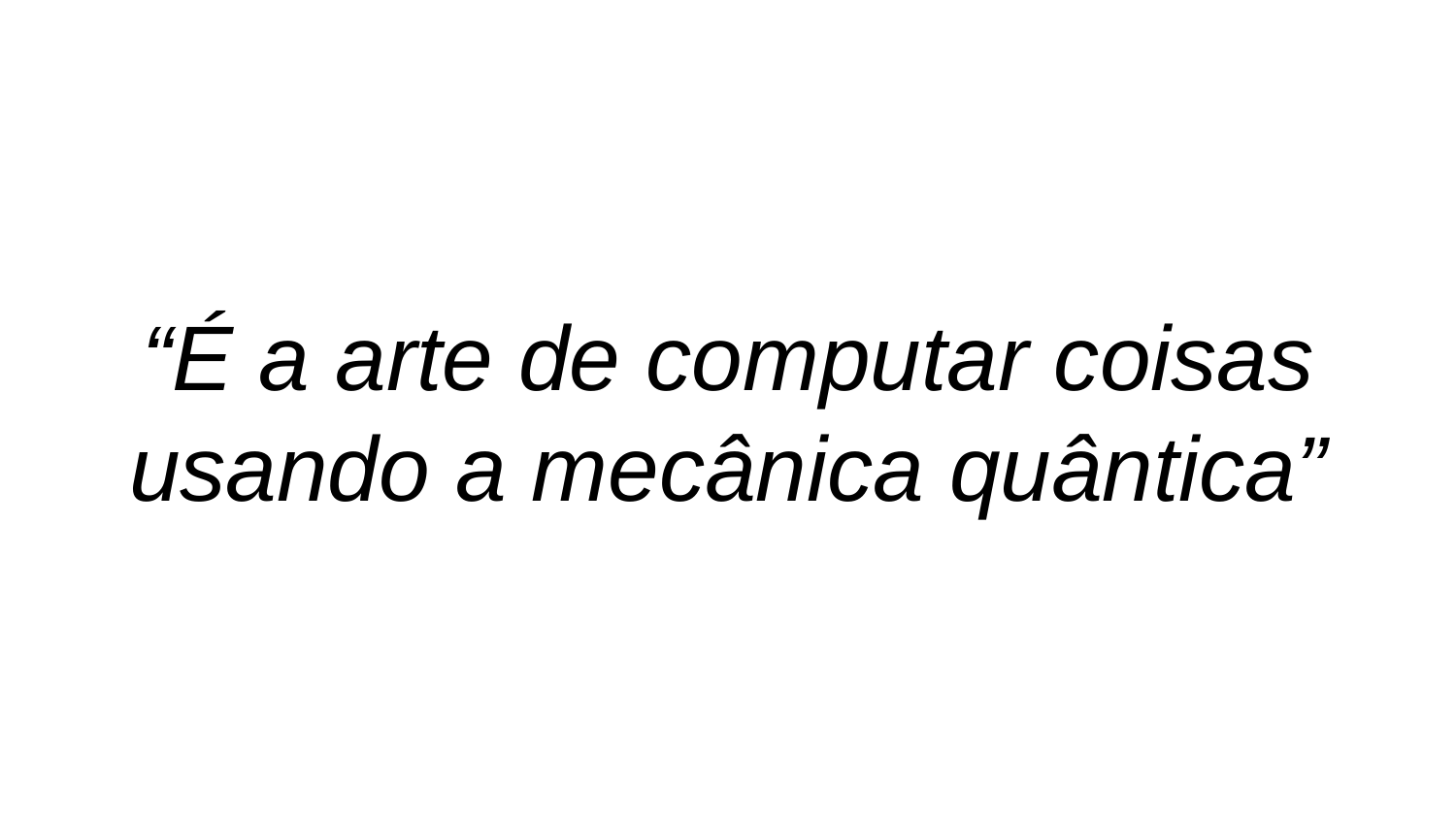

# “É a arte de computar coisas usando a mecânica quântica”